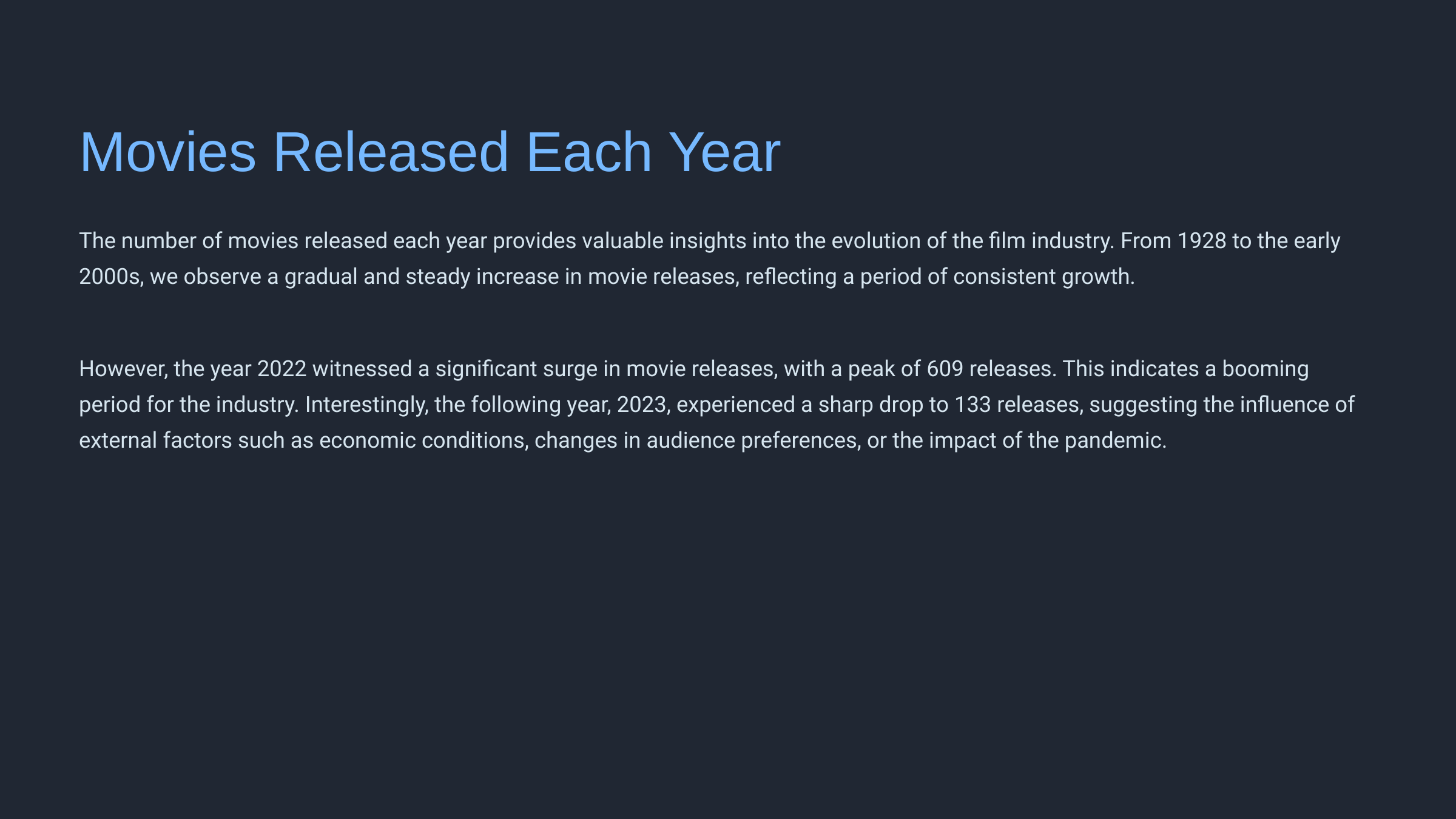

Movies Released Each Year
The number of movies released each year provides valuable insights into the evolution of the film industry. From 1928 to the early 2000s, we observe a gradual and steady increase in movie releases, reflecting a period of consistent growth.
However, the year 2022 witnessed a significant surge in movie releases, with a peak of 609 releases. This indicates a booming period for the industry. Interestingly, the following year, 2023, experienced a sharp drop to 133 releases, suggesting the influence of external factors such as economic conditions, changes in audience preferences, or the impact of the pandemic.